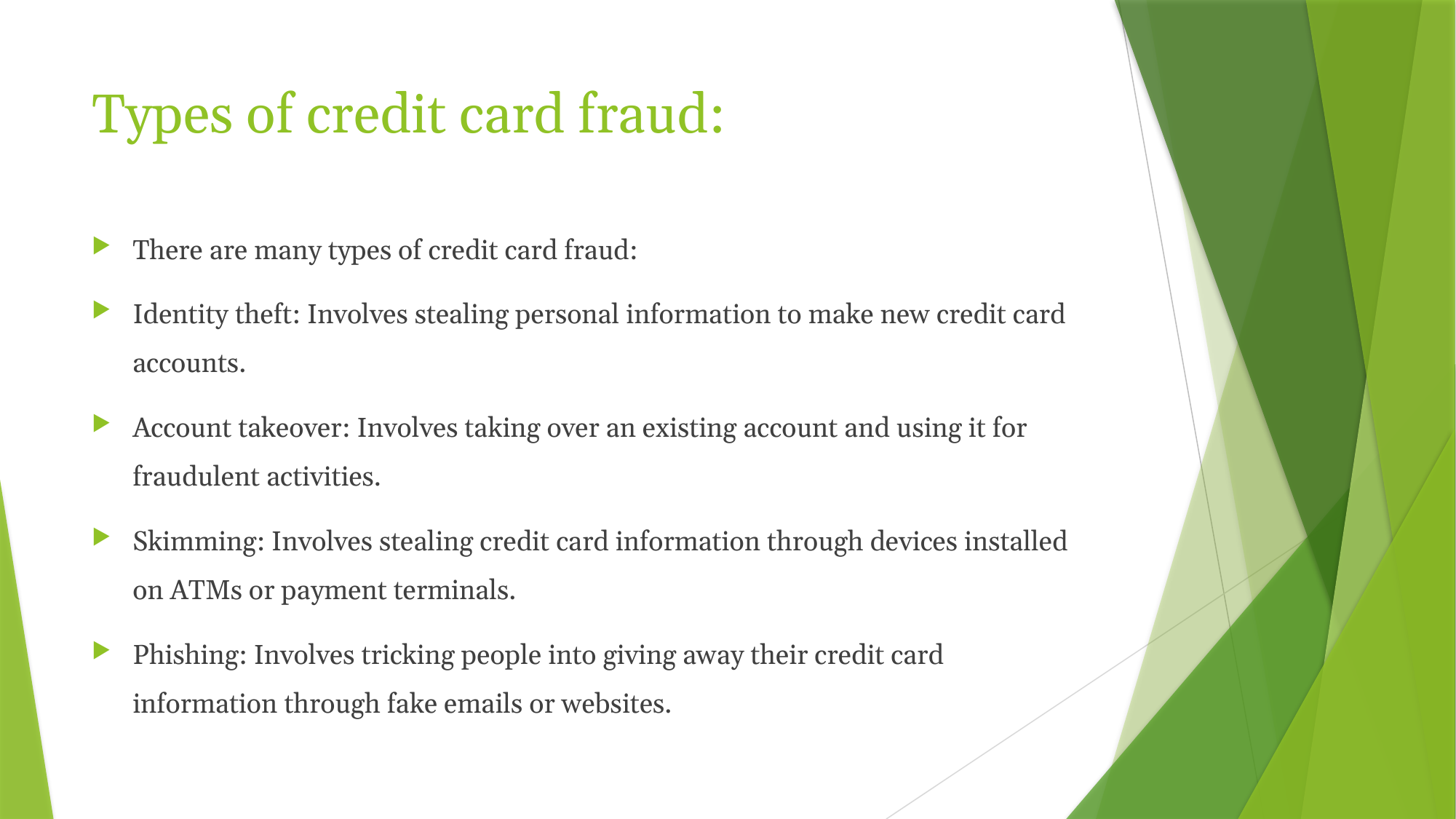

# Types of credit card fraud:
There are many types of credit card fraud:
Identity theft: Involves stealing personal information to make new credit card accounts.
Account takeover: Involves taking over an existing account and using it for fraudulent activities.
Skimming: Involves stealing credit card information through devices installed on ATMs or payment terminals.
Phishing: Involves tricking people into giving away their credit card information through fake emails or websites.